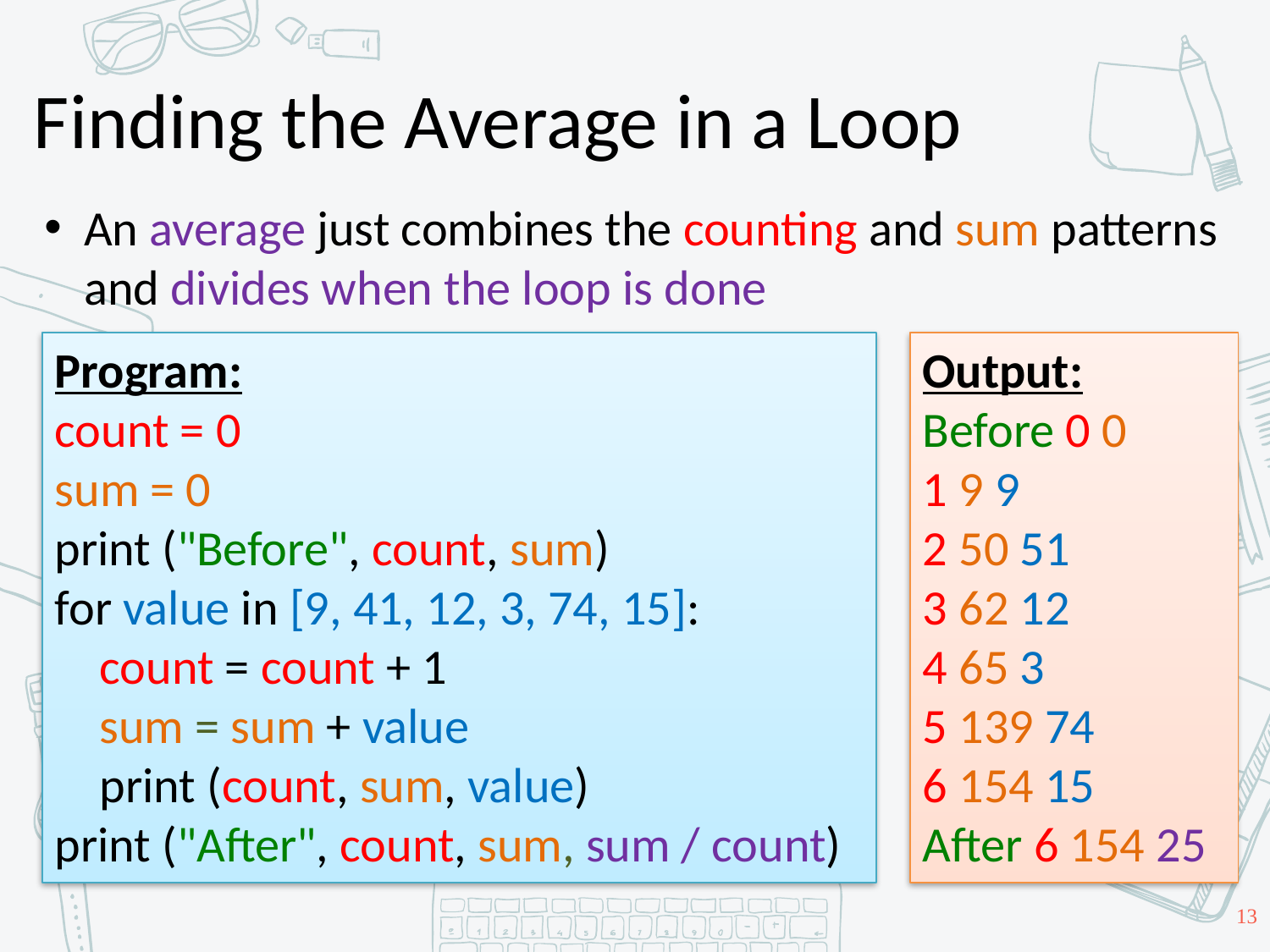

# Finding the Average in a Loop
An average just combines the counting and sum patterns and divides when the loop is done
Program:
count = 0
sum = 0
print ("Before", count, sum)
for value in [9, 41, 12, 3, 74, 15]:
    count = count + 1
    sum = sum + value
    print (count, sum, value)
print ("After", count, sum, sum / count)

Output:
Before 0 0
1 9 9
2 50 51
3 62 12
4 65 3
5 139 74
6 154 15
After 6 154 25
13